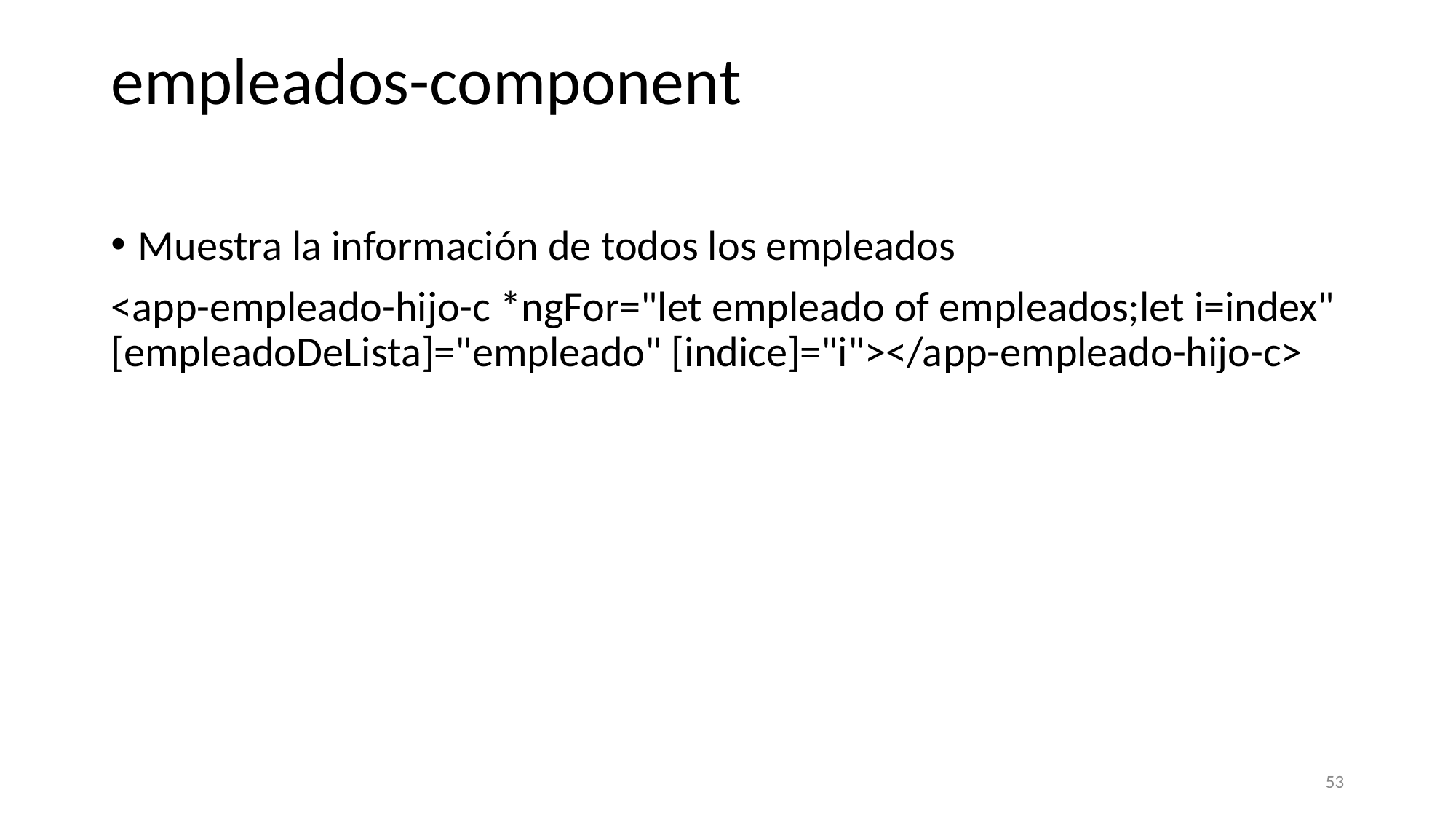

# empleados-component
Muestra la información de todos los empleados
<app-empleado-hijo-c *ngFor="let empleado of empleados;let i=index" [empleadoDeLista]="empleado" [indice]="i"></app-empleado-hijo-c>

53